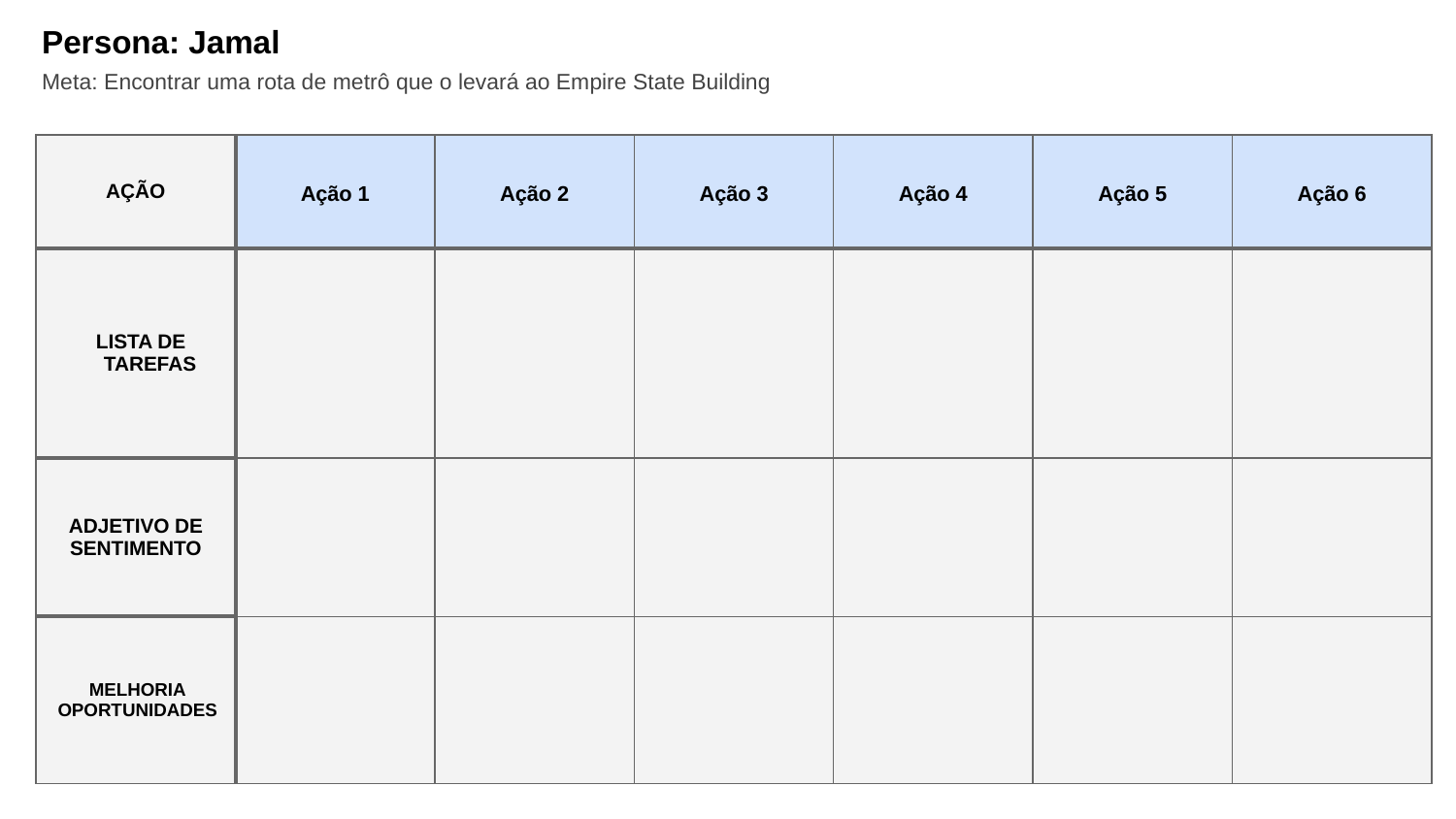

Persona: Jamal
Meta: Encontrar uma rota de metrô que o levará ao Empire State Building

| AÇÃO | Ação 1 | Ação 2 | Ação 3 | Ação 4 | Ação 5 | Ação 6 |
| --- | --- | --- | --- | --- | --- | --- |
| LISTA DE TAREFAS |  |  |  |  |  |  |
| ADJETIVO DE SENTIMENTO |  |  |  |  |  |  |
| MELHORIA OPORTUNIDADES |  |  |  |  |  |  |